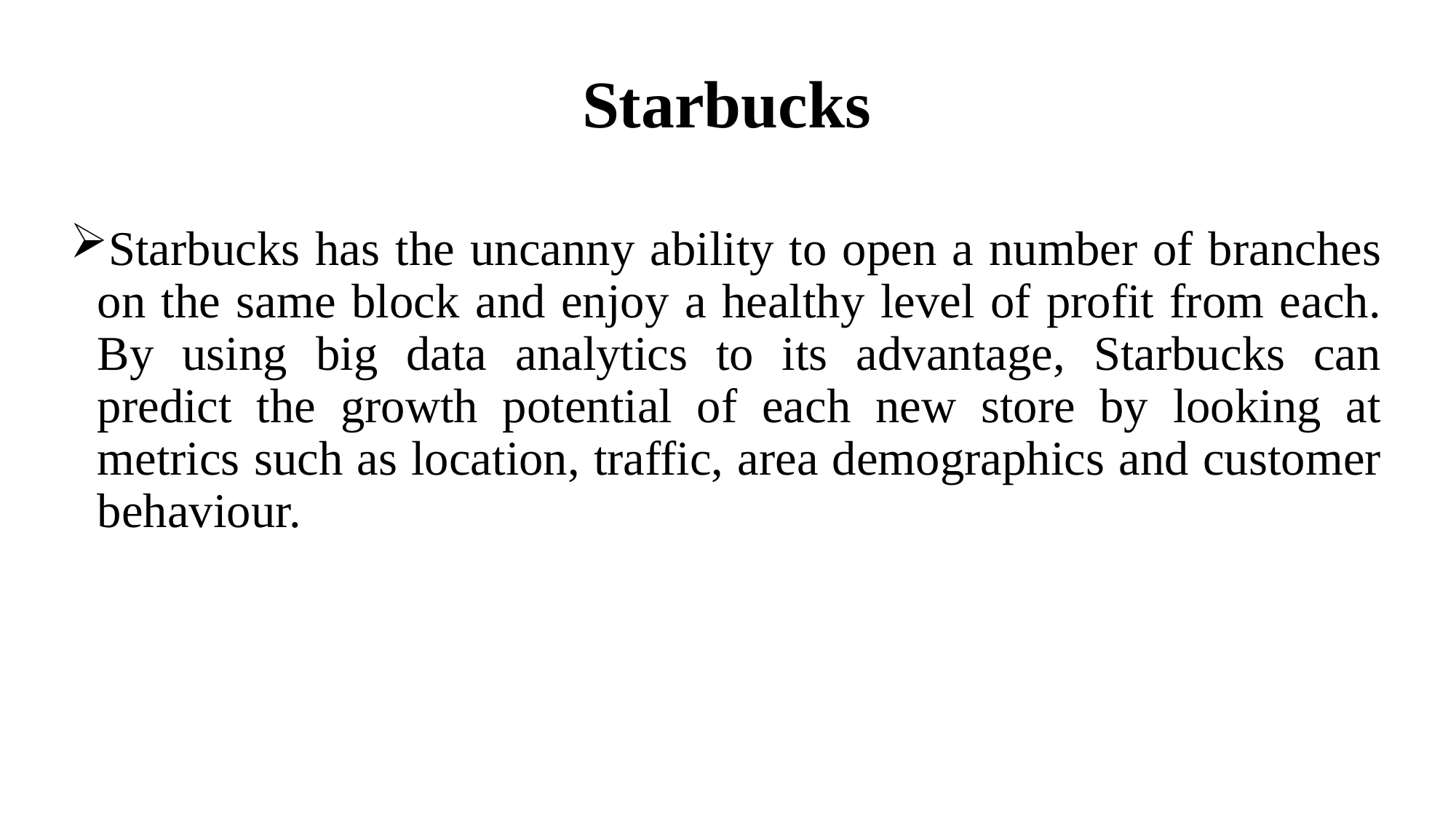

# Starbucks
Starbucks has the uncanny ability to open a number of branches on the same block and enjoy a healthy level of profit from each. By using big data analytics to its advantage, Starbucks can predict the growth potential of each new store by looking at metrics such as location, traffic, area demographics and customer behaviour.